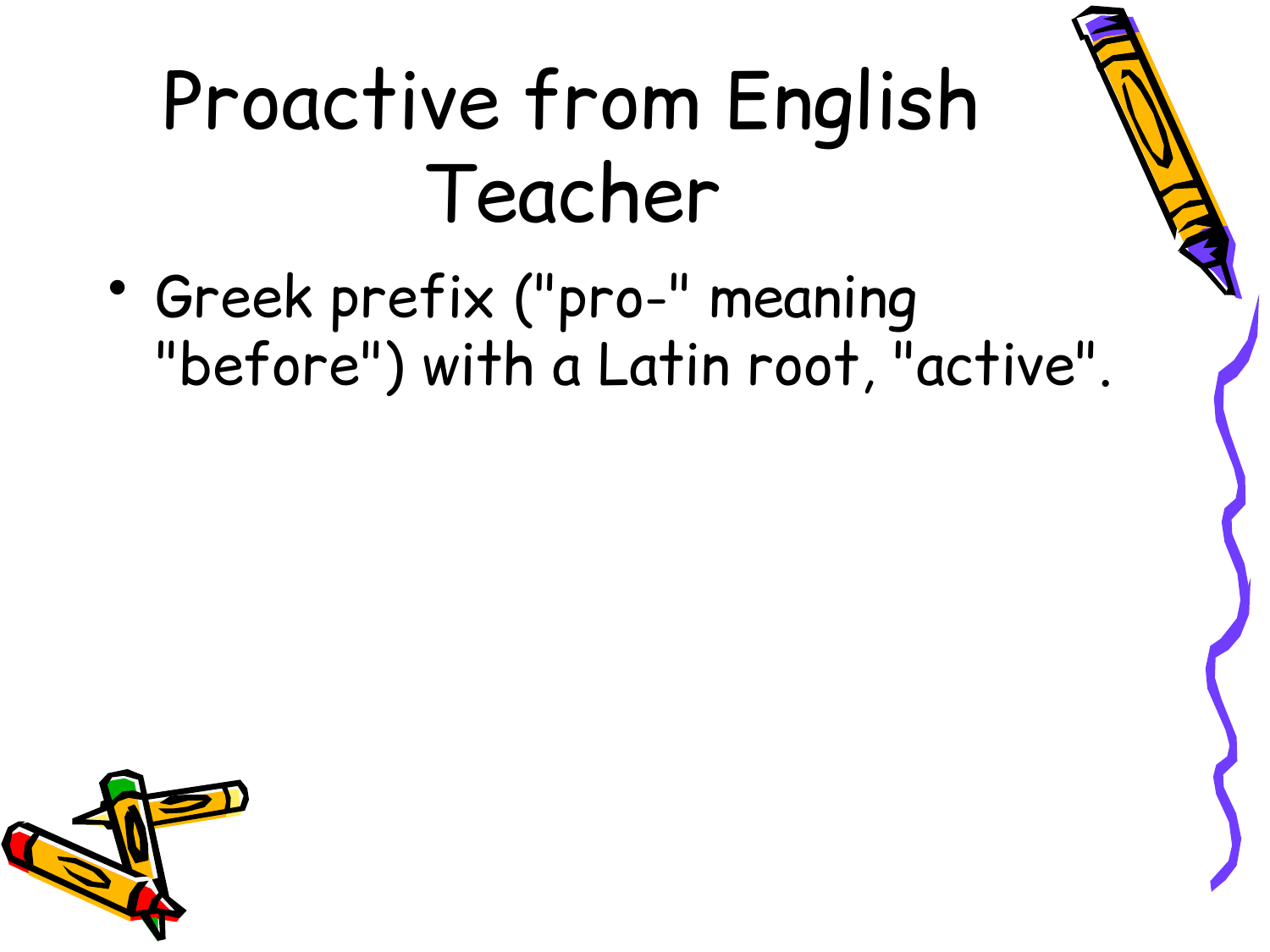

# Proactive from English Teacher
Greek prefix ("pro-" meaning "before") with a Latin root, "active".